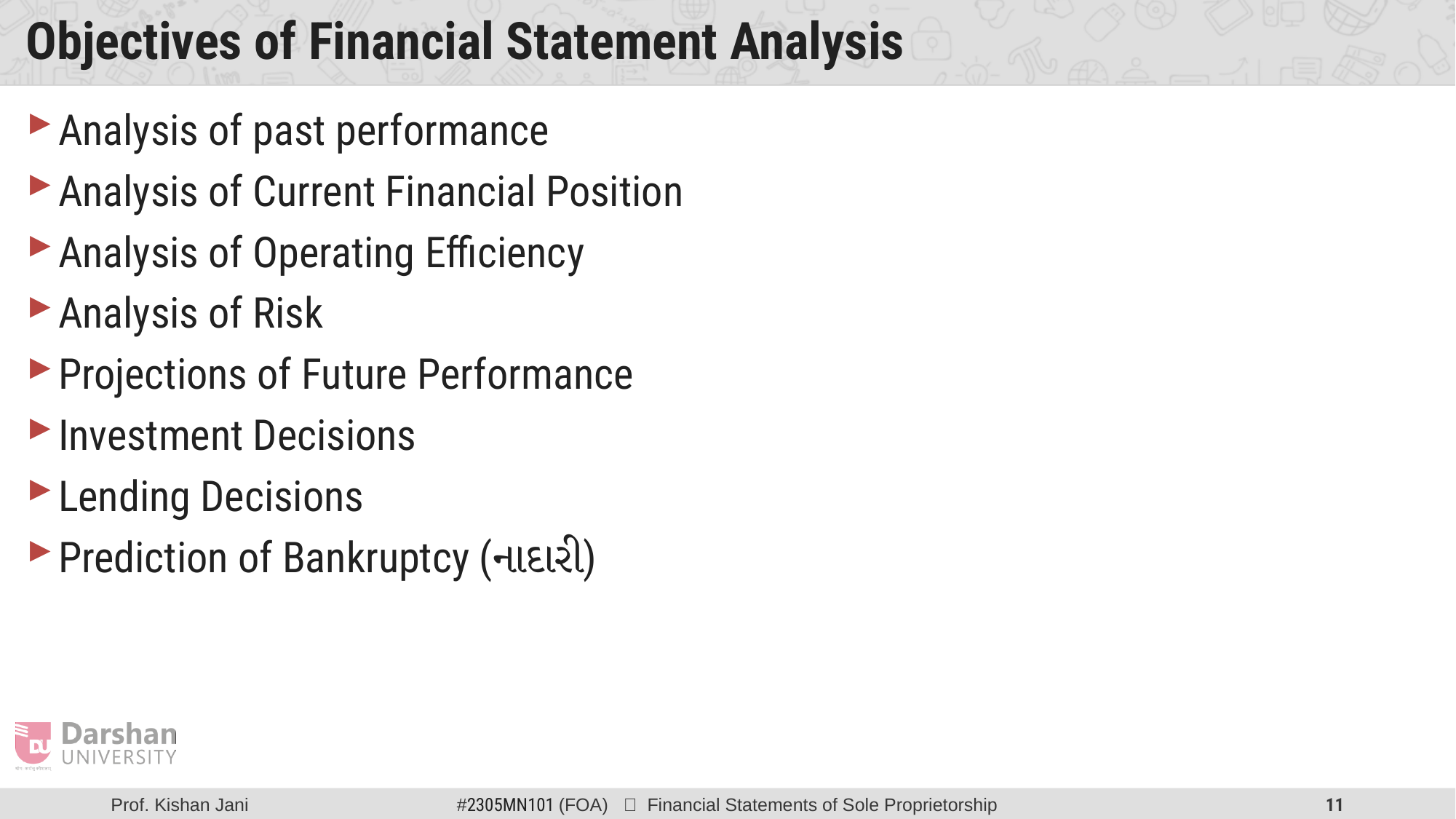

# Objectives of Financial Statement Analysis
Analysis of past performance
Analysis of Current Financial Position
Analysis of Operating Efficiency
Analysis of Risk
Projections of Future Performance
Investment Decisions
Lending Decisions
Prediction of Bankruptcy (નાદારી)